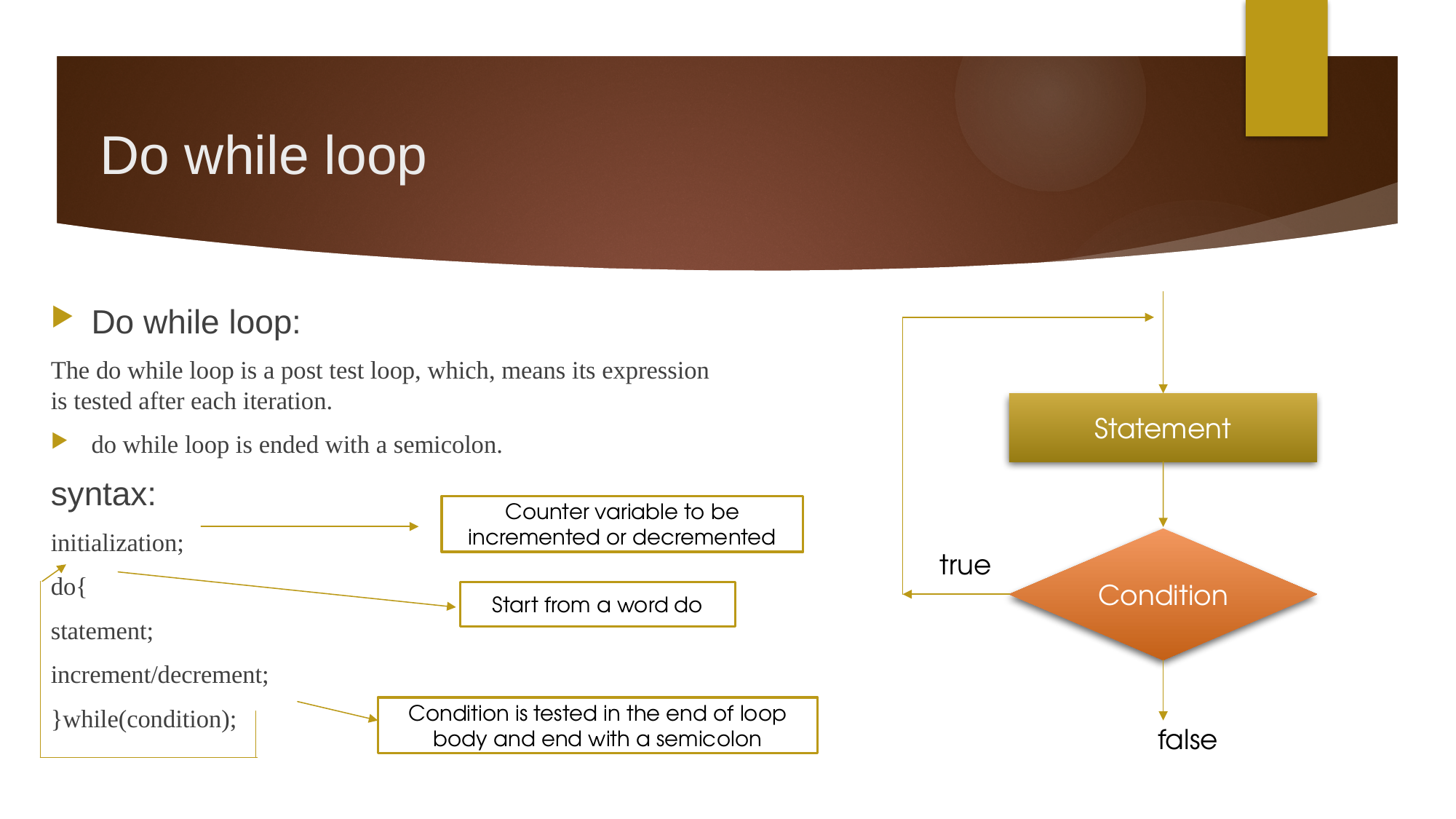

# Do while loop
Do while loop:
The do while loop is a post test loop, which, means its expression is tested after each iteration.
do while loop is ended with a semicolon.
syntax:
initialization;
do{
statement;
increment/decrement;
}while(condition);

Statement
Counter variable to be incremented or decremented
Condition
true
Start from a word do
Condition is tested in the end of loop body and end with a semicolon
false